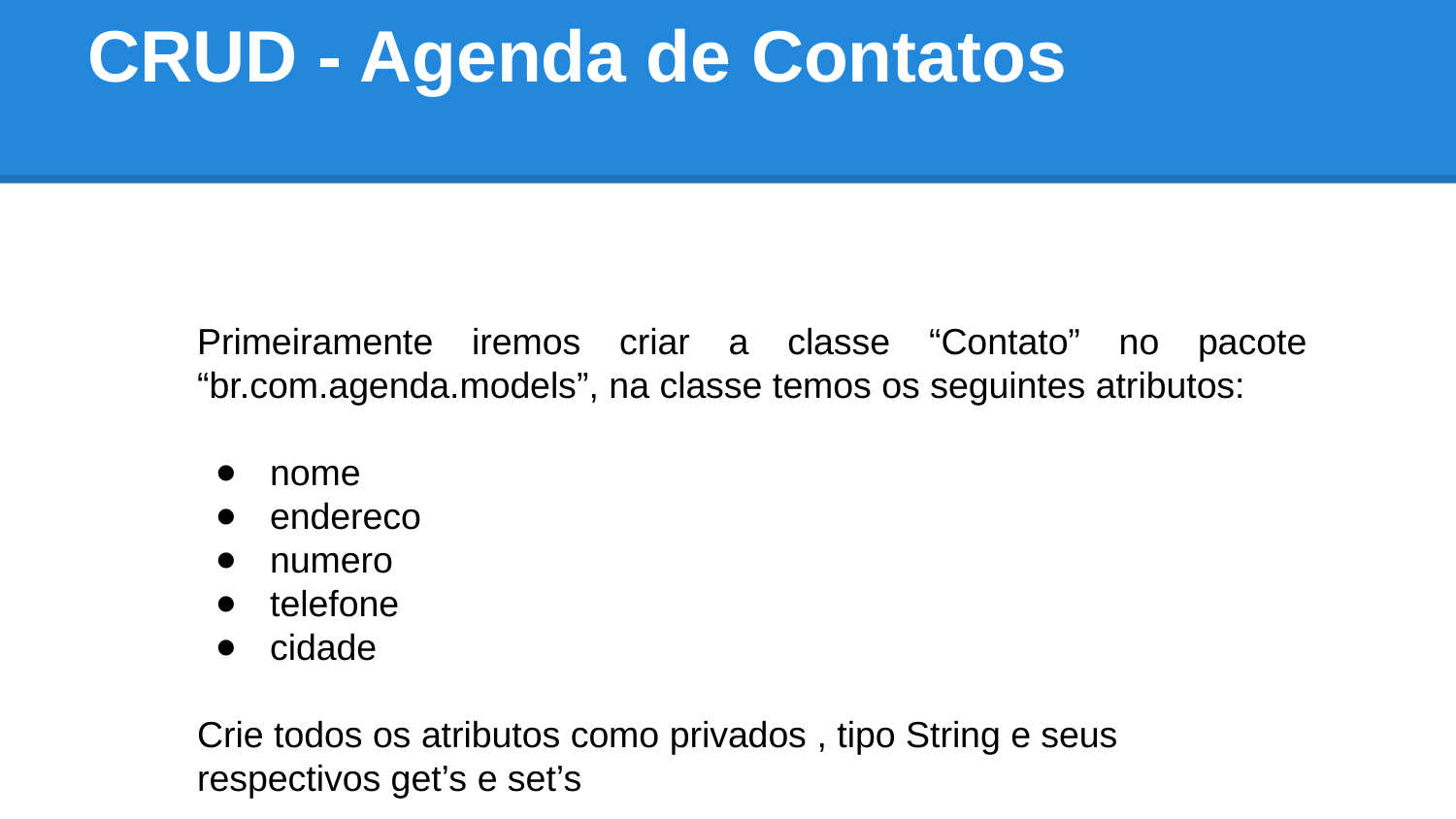

# CRUD - Agenda de Contatos

Primeiramente iremos criar a classe “Contato” no pacote “br.com.agenda.models”, na classe temos os seguintes atributos:

nome
endereco
numero
telefone
cidade

Crie todos os atributos como privados , tipo String e seus respectivos get’s e set’s